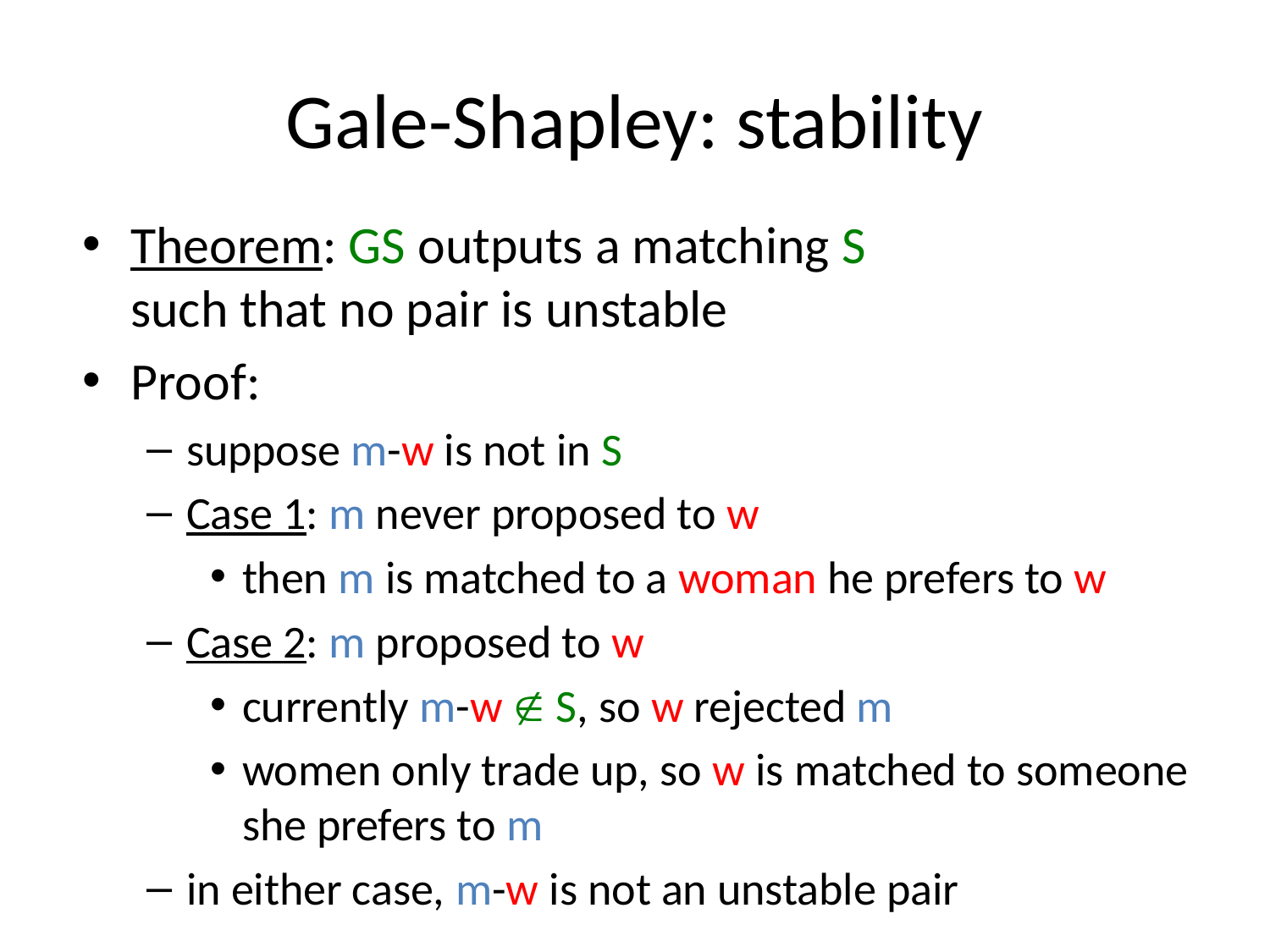

# Gale-Shapley: stability
Theorem: GS outputs a matching S
such that no pair is unstable
Proof:
suppose m-w is not in S
Case 1: m never proposed to w
then m is matched to a woman he prefers to w
Case 2: m proposed to w
currently m-w ∉ S, so w rejected m
women only trade up, so w is matched to someone she prefers to m
in either case, m-w is not an unstable pair